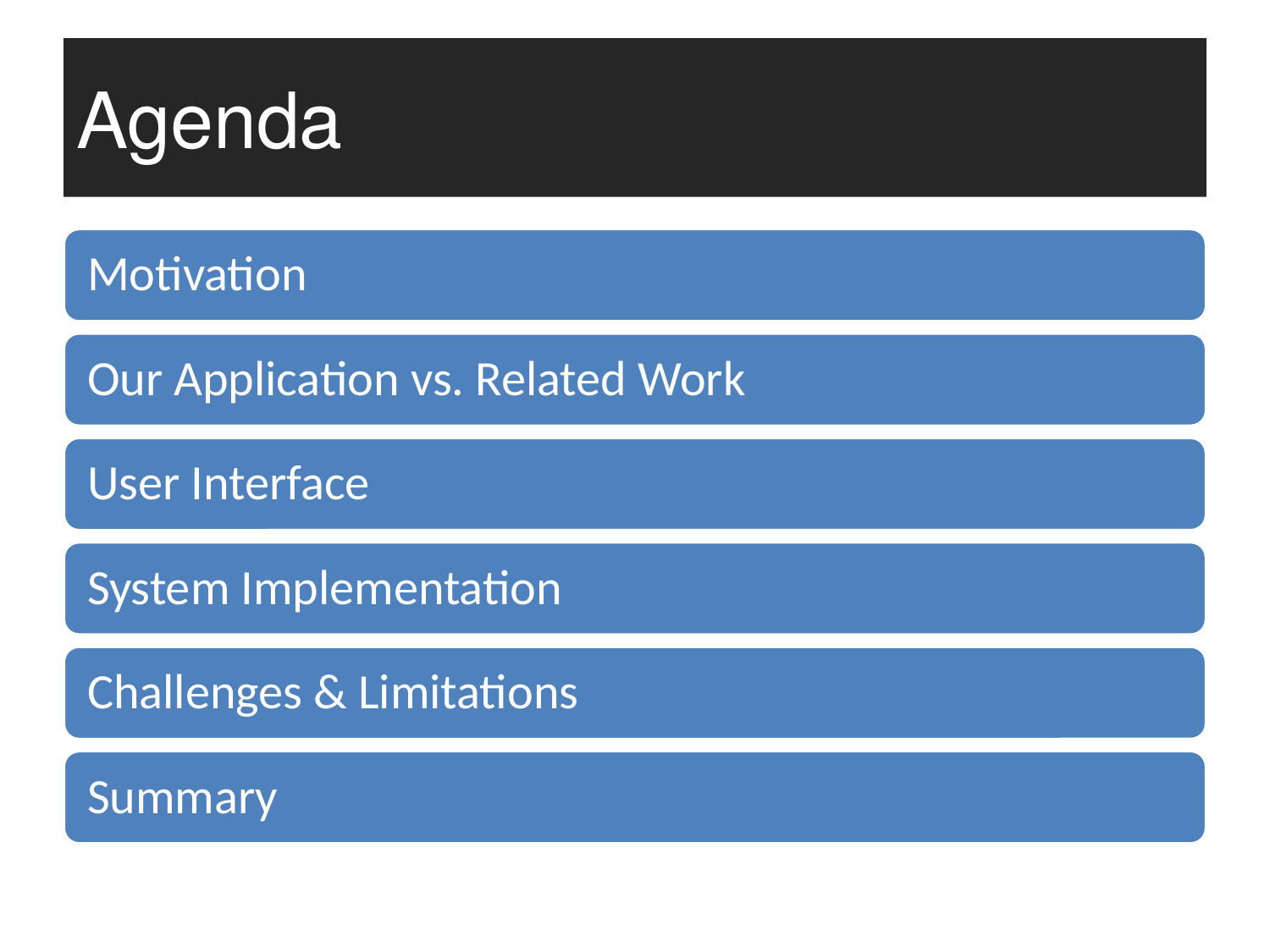

# Agenda
Motivation
Our Application vs. Related Work
User Interface
System Implementation
Challenges & Limitations
Summary